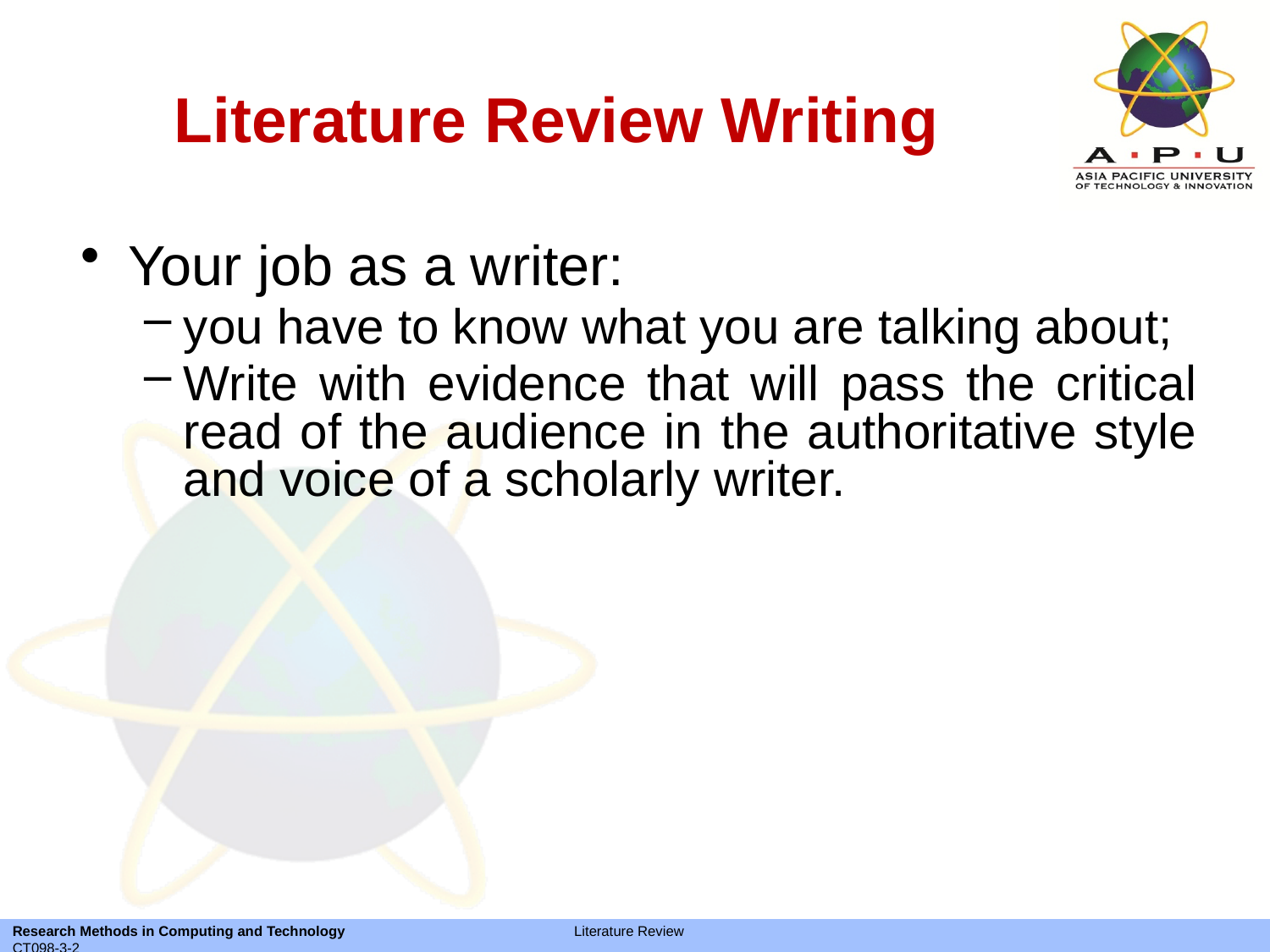

# Literature Review Writing
Your job as a writer:
you have to know what you are talking about;
Write with evidence that will pass the critical read of the audience in the authoritative style and voice of a scholarly writer.